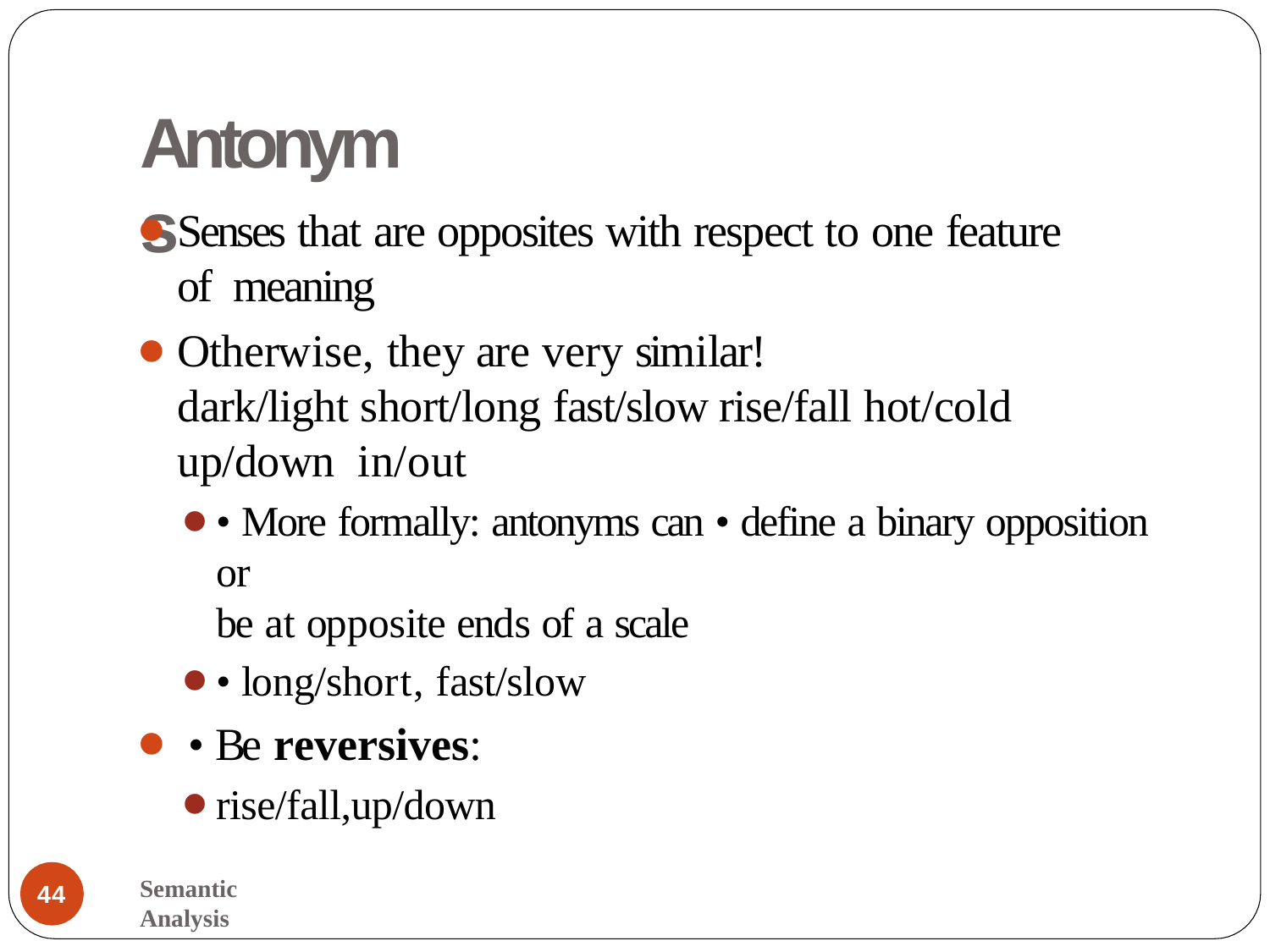

# Antonyms
Senses that are opposites with respect to one feature of  meaning
Otherwise, they are very similar!
dark/light short/long fast/slow rise/fall hot/cold up/down  in/out
• More formally: antonyms can • define a binary opposition or
be at opposite ends of a scale
• long/short, fast/slow
• Be reversives:
rise/fall,up/down

Semantic Analysis
44